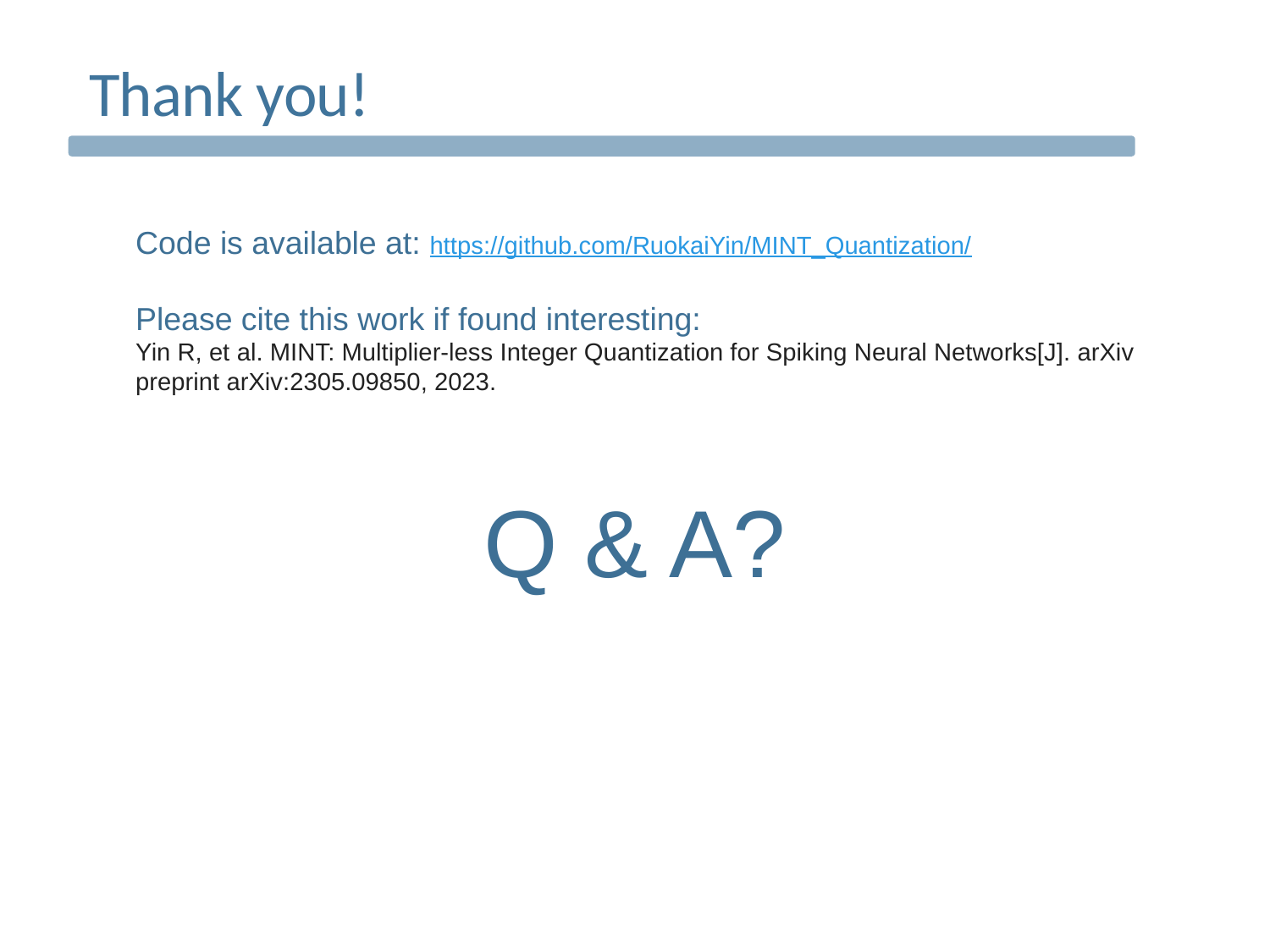

# Thank you!

Code is available at: https://github.com/RuokaiYin/MINT_Quantization/

Please cite this work if found interesting:
Yin R, et al. MINT: Multiplier-less Integer Quantization for Spiking Neural Networks[J]. arXiv preprint arXiv:2305.09850, 2023.
Q & A?